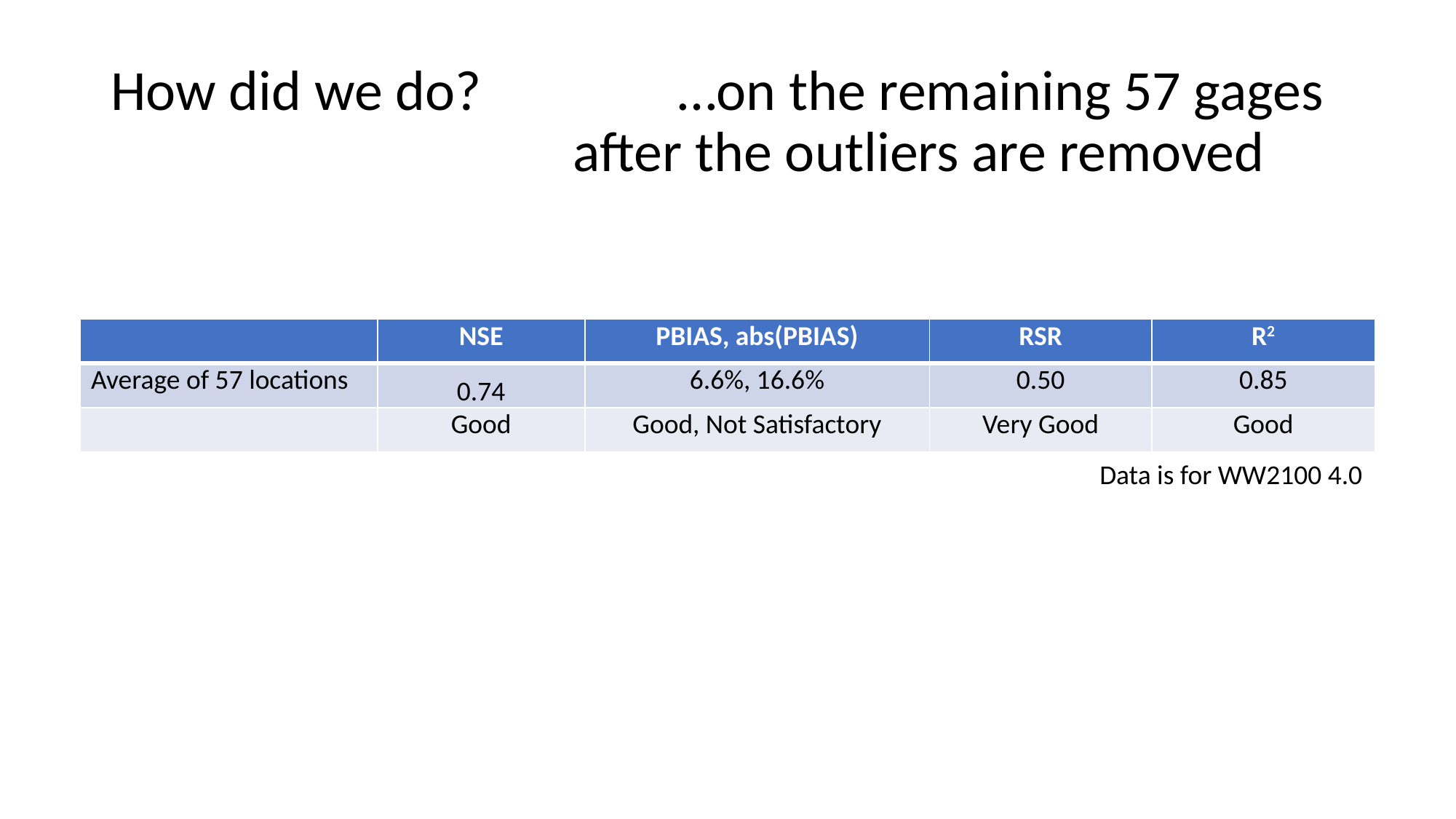

# How did we do?	        …on the remaining 57 gages after the outliers are removed
|  | NSE | PBIAS, abs(PBIAS) | RSR | R2 |
| --- | --- | --- | --- | --- |
| Average of 57 locations | 0.74 | 6.6%, 16.6% | 0.50 | 0.85 |
|  | Good | Good, Not Satisfactory | Very Good | Good |
| NSE | |PBIAS| | RSR | R2 |
| --- | --- | --- | --- |
| 0.74 | 16.6% | 0.50 | 0.85 |
| Good | Not Satisfactory | Very Good | Good |
Data is for WW2100 4.0